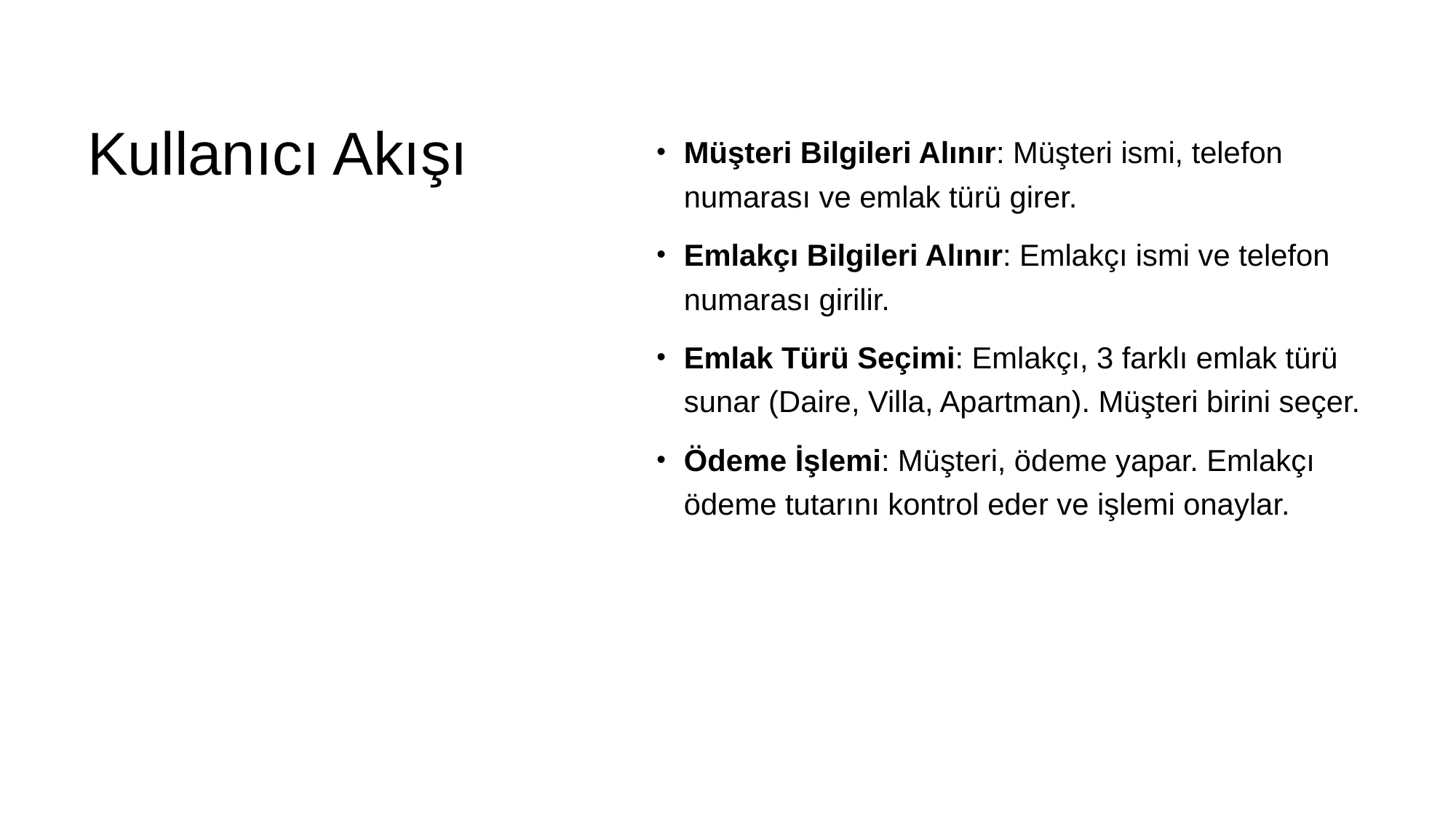

# Kullanıcı Akışı
Müşteri Bilgileri Alınır: Müşteri ismi, telefon numarası ve emlak türü girer.
Emlakçı Bilgileri Alınır: Emlakçı ismi ve telefon numarası girilir.
Emlak Türü Seçimi: Emlakçı, 3 farklı emlak türü sunar (Daire, Villa, Apartman). Müşteri birini seçer.
Ödeme İşlemi: Müşteri, ödeme yapar. Emlakçı ödeme tutarını kontrol eder ve işlemi onaylar.